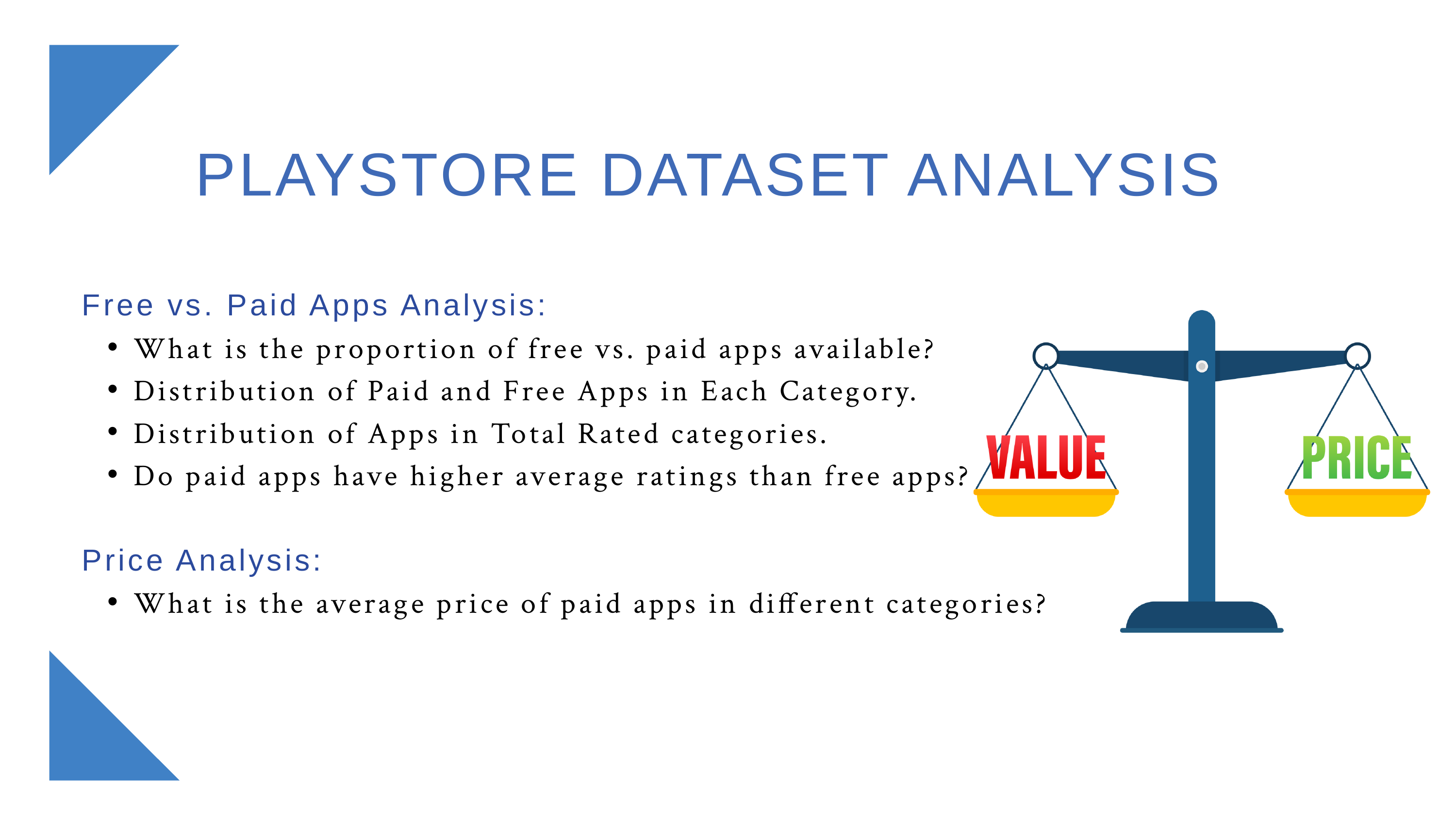

PLAYSTORE DATASET ANALYSIS
Free vs. Paid Apps Analysis:
What is the proportion of free vs. paid apps available?
Distribution of Paid and Free Apps in Each Category.
Distribution of Apps in Total Rated categories.
Do paid apps have higher average ratings than free apps?

Price Analysis:
What is the average price of paid apps in different categories?